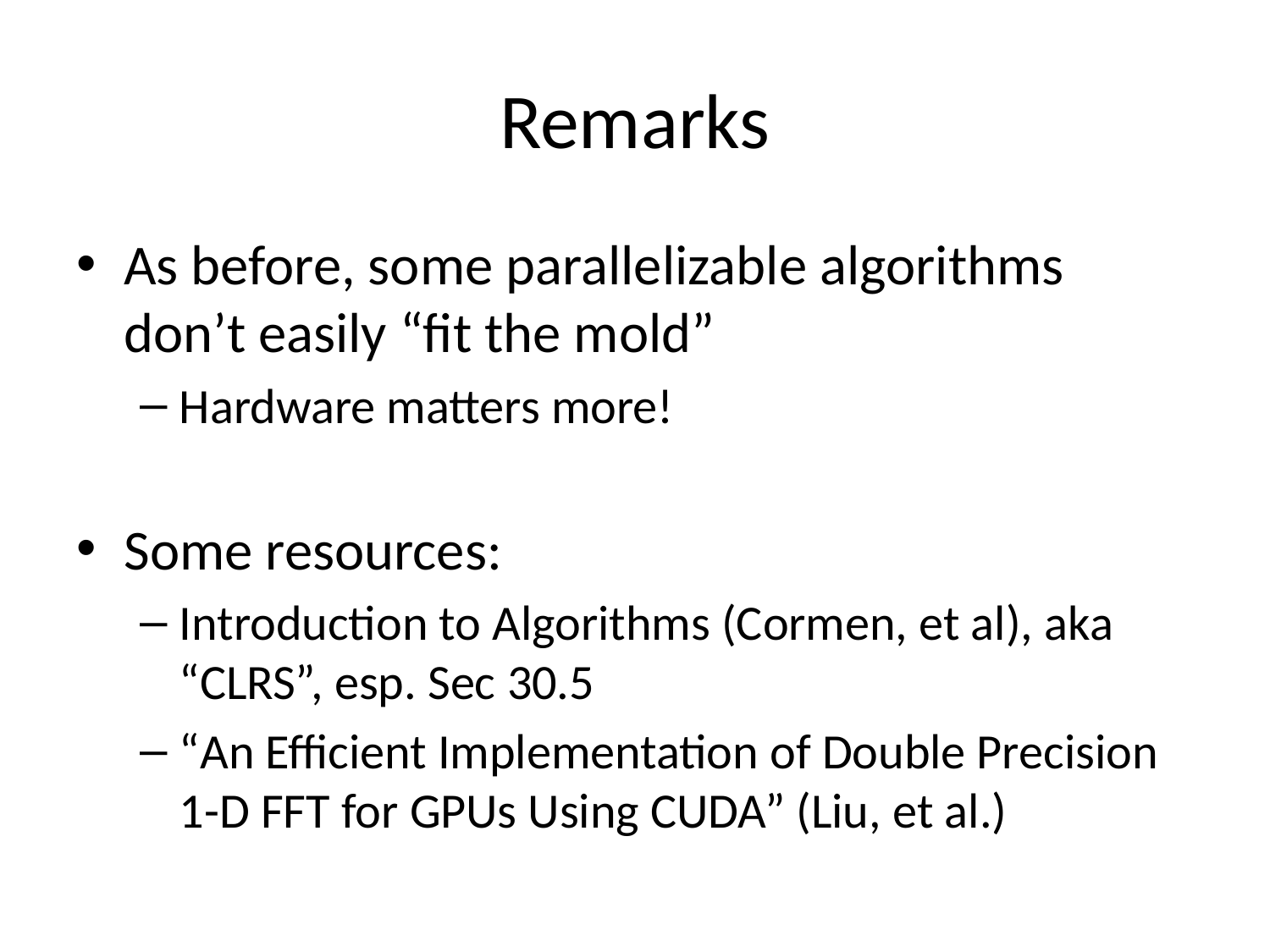

# Remarks
As before, some parallelizable algorithms don’t easily “fit the mold”
Hardware matters more!

Some resources:
Introduction to Algorithms (Cormen, et al), aka “CLRS”, esp. Sec 30.5
“An Efficient Implementation of Double Precision 1-D FFT for GPUs Using CUDA” (Liu, et al.)